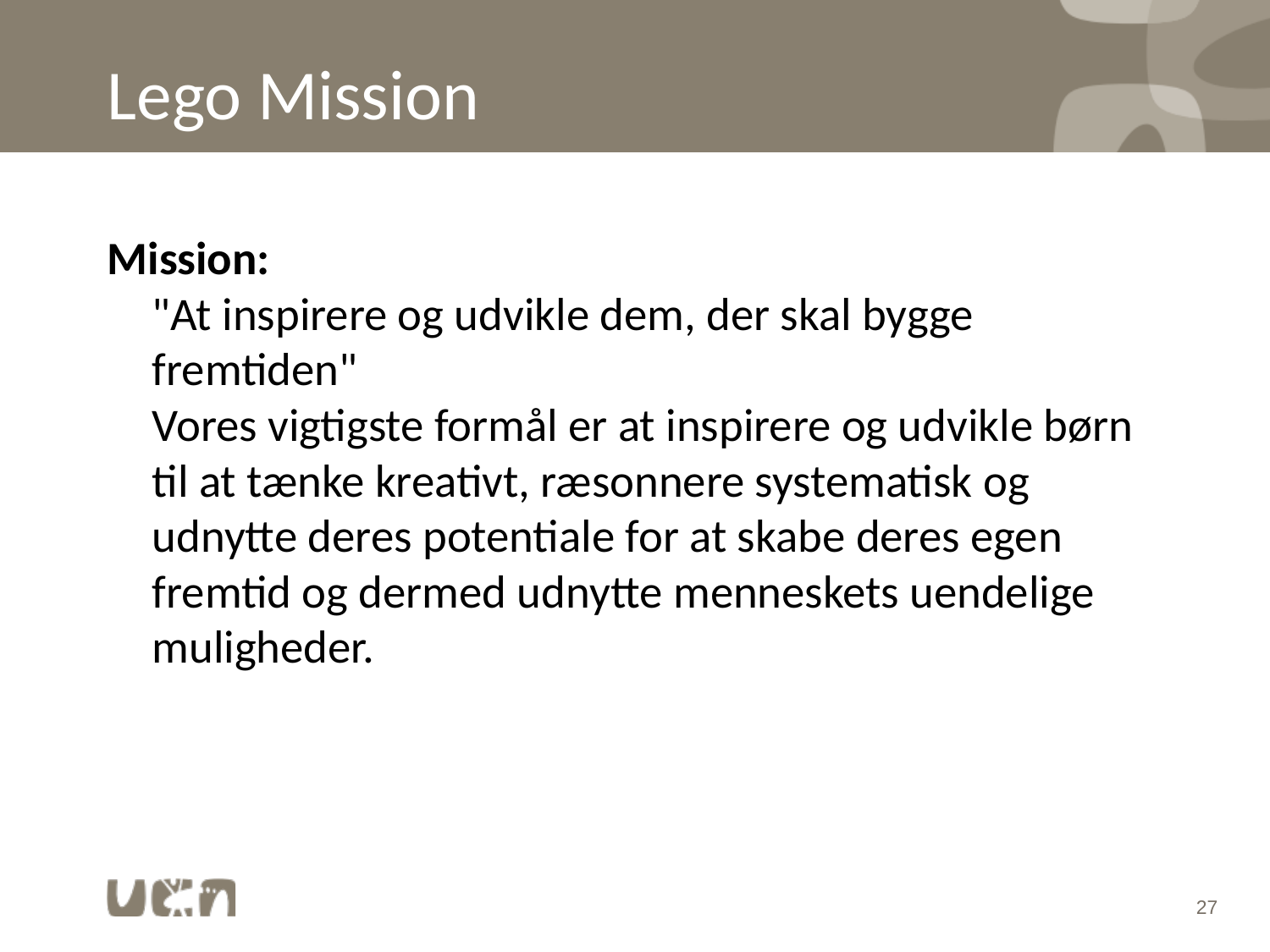

# Lego Mission
Mission:
"At inspirere og udvikle dem, der skal bygge fremtiden"
Vores vigtigste formål er at inspirere og udvikle børn til at tænke kreativt, ræsonnere systematisk og udnytte deres potentiale for at skabe deres egen fremtid og dermed udnytte menneskets uendelige muligheder.
27